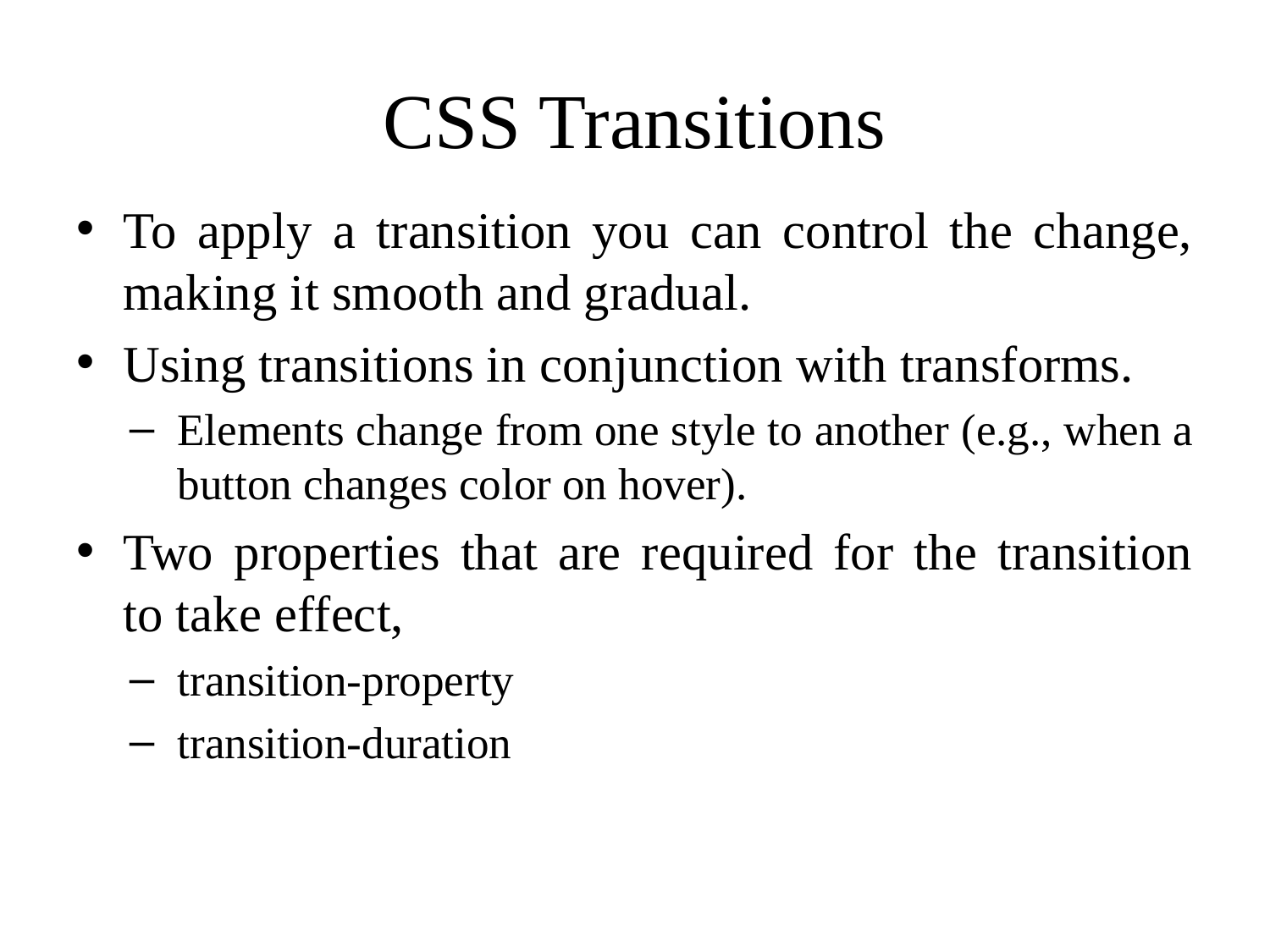

# CSS Transitions
To apply a transition you can control the change, making it smooth and gradual.
Using transitions in conjunction with transforms.
Elements change from one style to another (e.g., when a button changes color on hover).
Two properties that are required for the transition to take effect,
transition-property
transition-duration